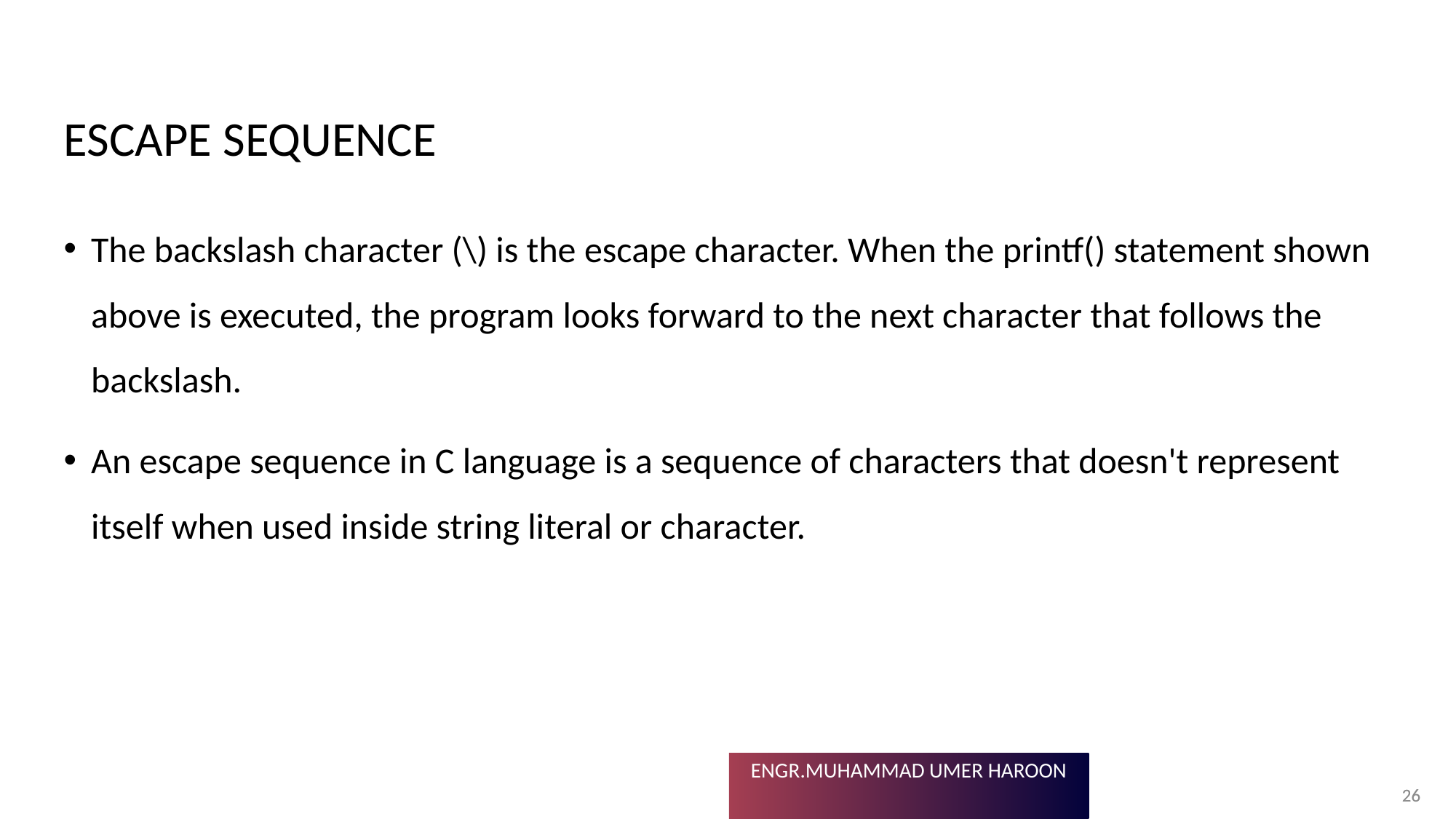

# ESCAPE SEQUENCE
The backslash character (\) is the escape character. When the printf() statement shown above is executed, the program looks forward to the next character that follows the backslash.
An escape sequence in C language is a sequence of characters that doesn't represent itself when used inside string literal or character.
26